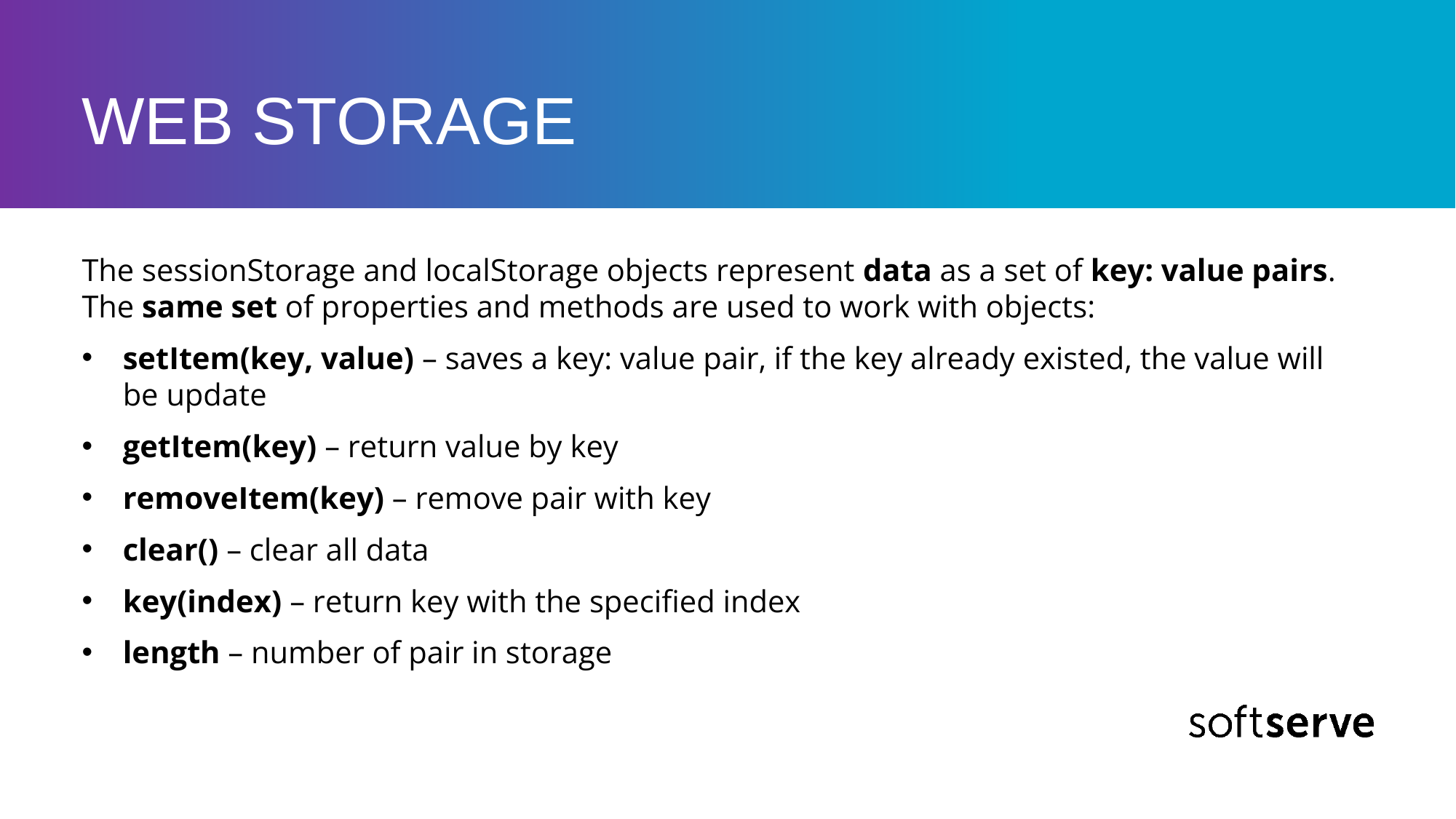

# WEB STORAGE
The sessionStorage and localStorage objects represent data as a set of key: value pairs. The same set of properties and methods are used to work with objects:
setItem(key, value) – saves a key: value pair, if the key already existed, the value will be update
getItem(key) – return value by key
removeItem(key) – remove pair with key
clear() – clear all data
key(index) – return key with the specified index
length – number of pair in storage